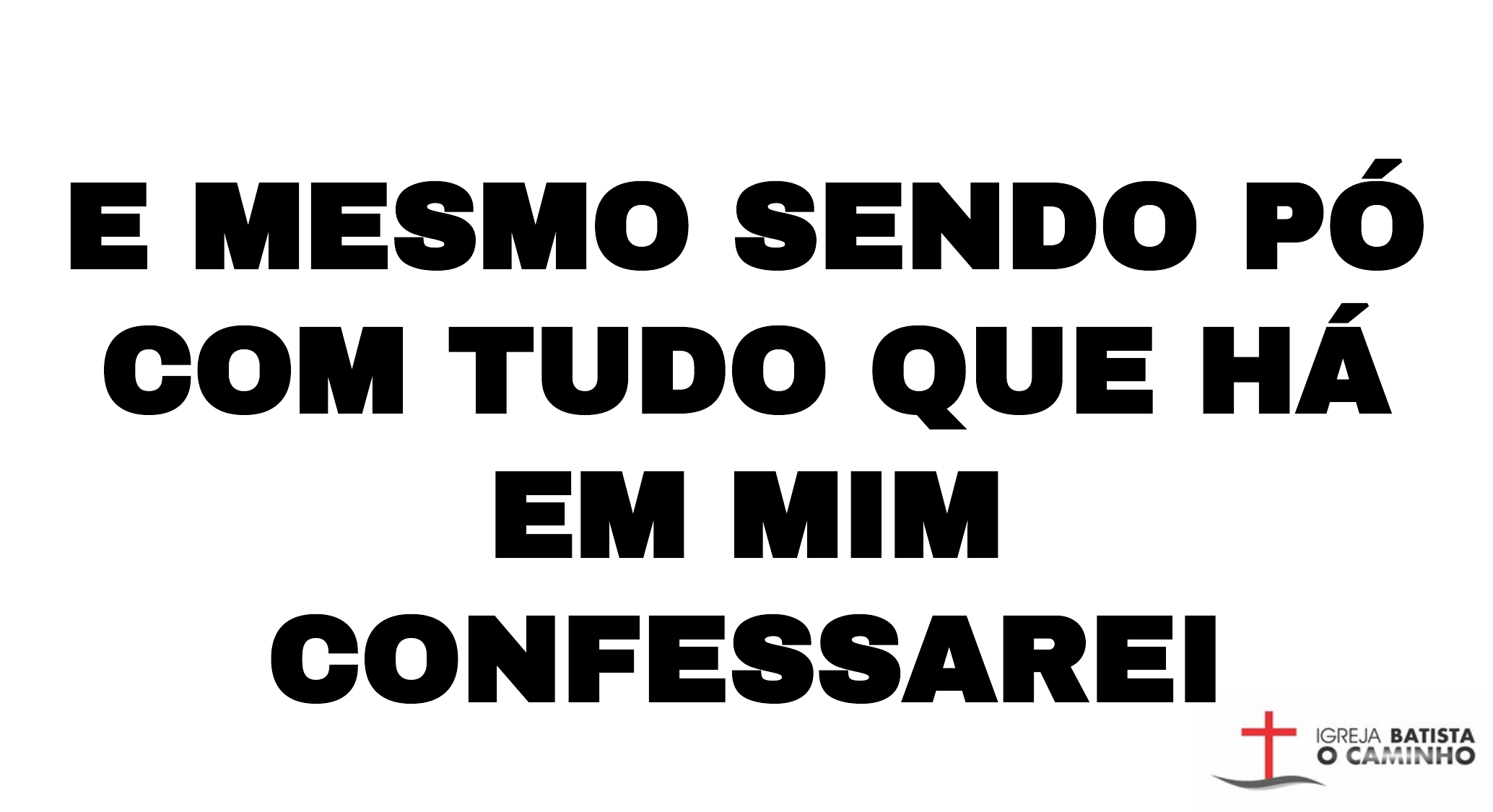

E MESMO SENDO PÓ
COM TUDO QUE HÁ EM MIM
CONFESSAREI